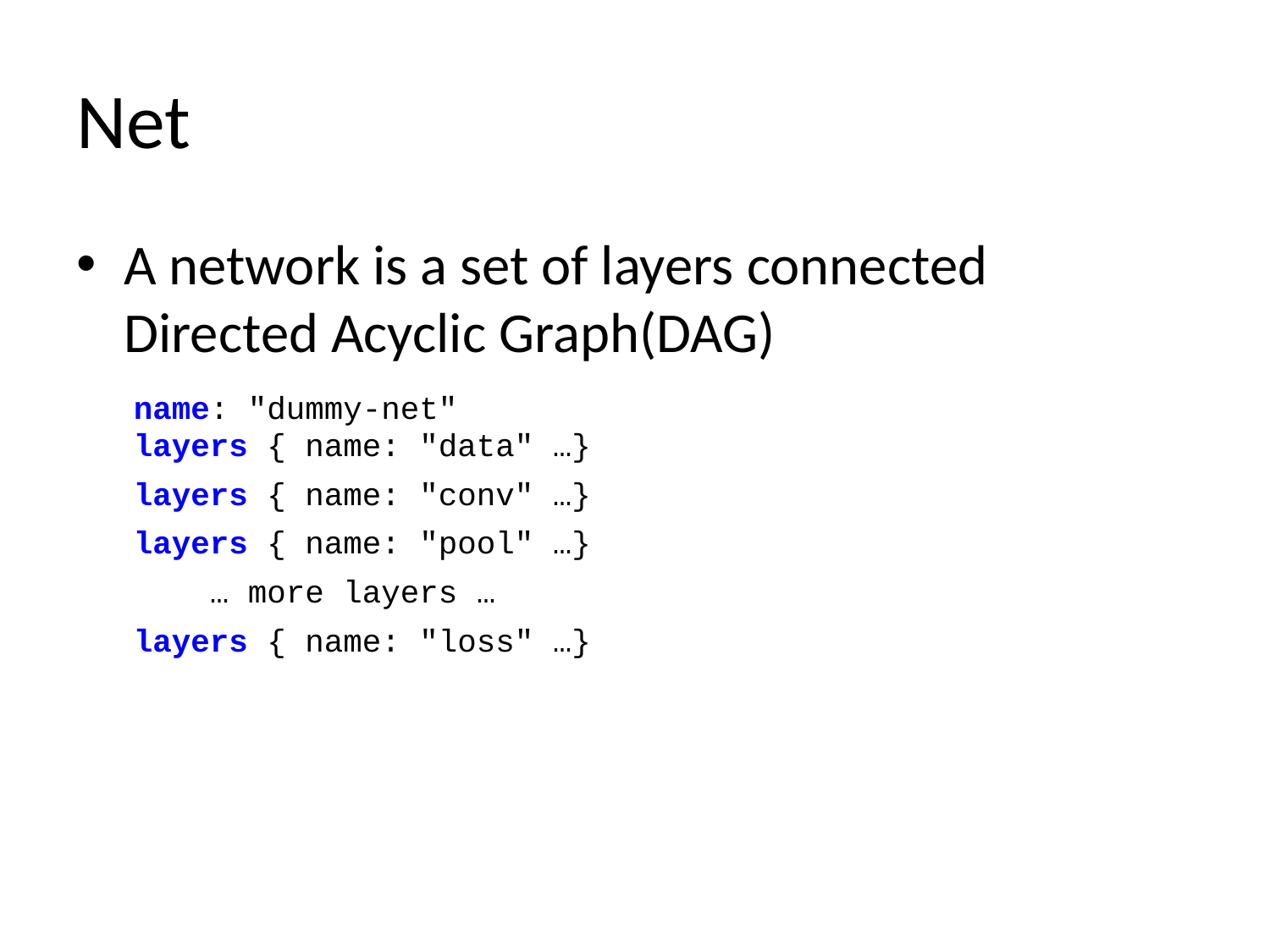

# Net
A network is a set of layers connected Directed Acyclic Graph(DAG)
name: "dummy-net"
layers { name: "data" …}
layers { name: "conv" …}
layers { name: "pool" …}
    … more layers …
layers { name: "loss" …}